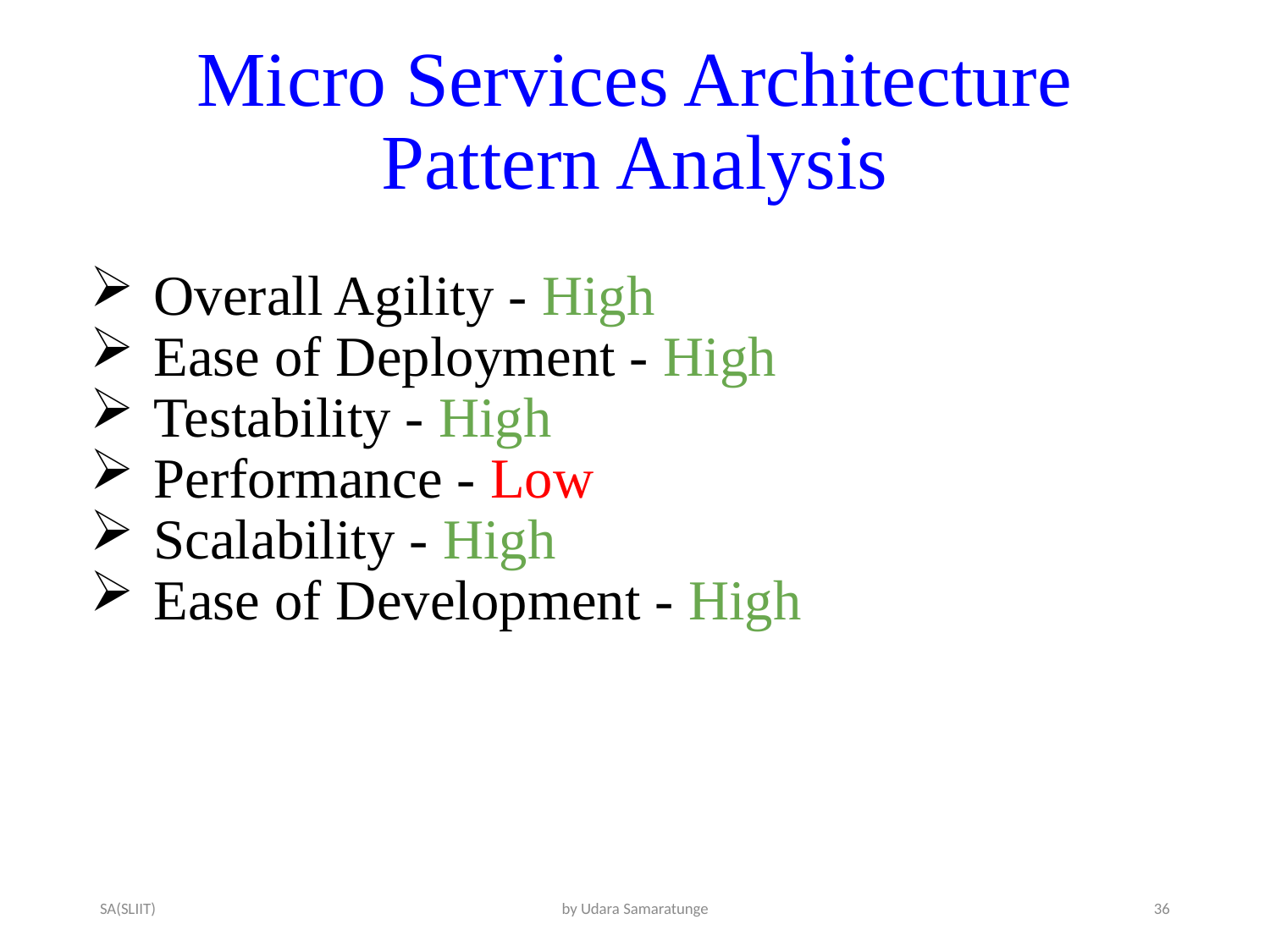

# Micro Services Architecture Pattern Analysis
Overall Agility - High
Ease of Deployment - High
Testability - High
Performance - Low
Scalability - High
Ease of Development - High
SA(SLIIT)
by Udara Samaratunge
36